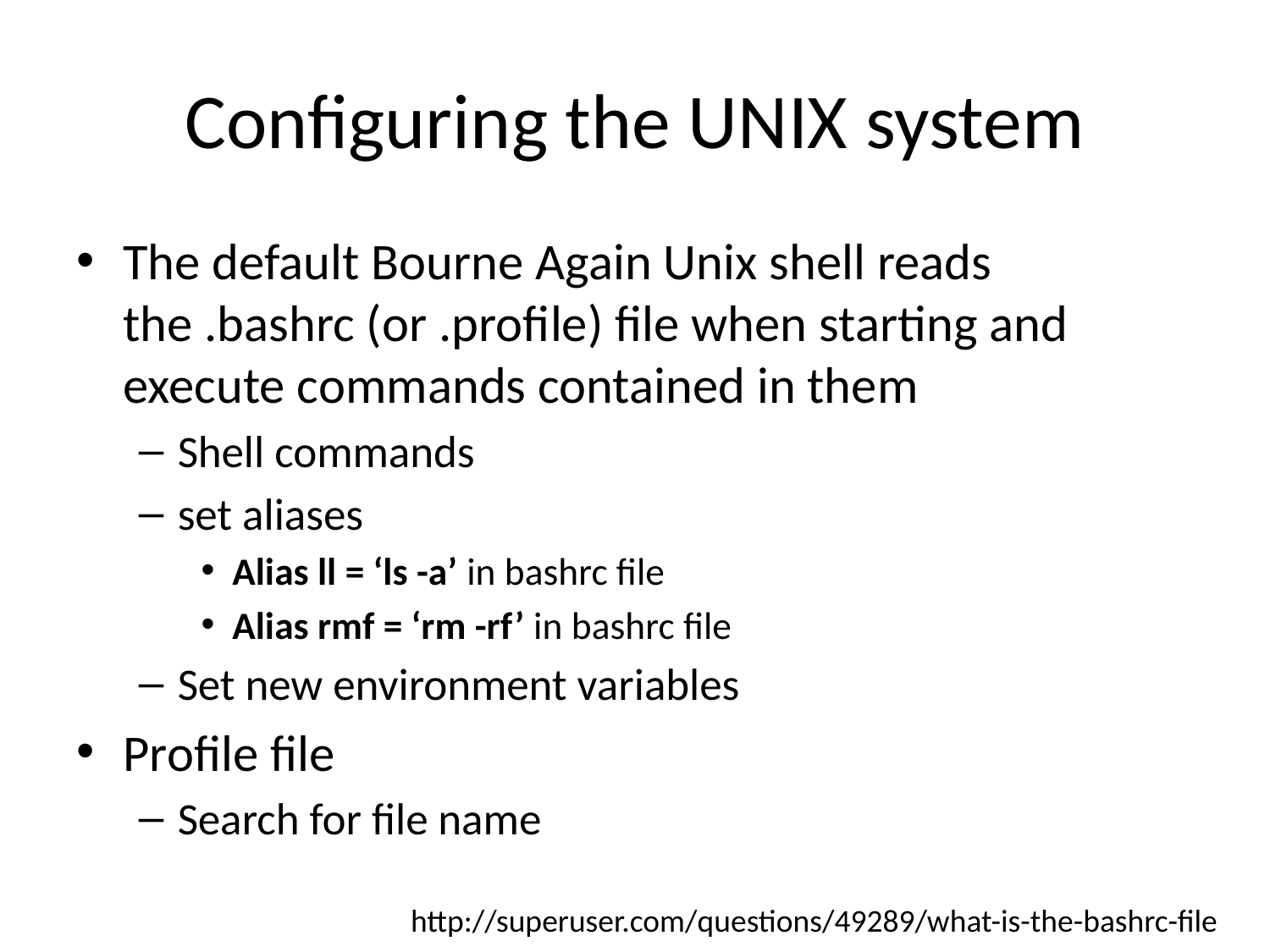

# Configuring the UNIX system
The default Bourne Again Unix shell reads the .bashrc (or .profile) file when starting and execute commands contained in them
Shell commands
set aliases
Alias ll = ‘ls -a’ in bashrc file
Alias rmf = ‘rm -rf’ in bashrc file
Set new environment variables
Profile file
Search for file name
http://superuser.com/questions/49289/what-is-the-bashrc-file